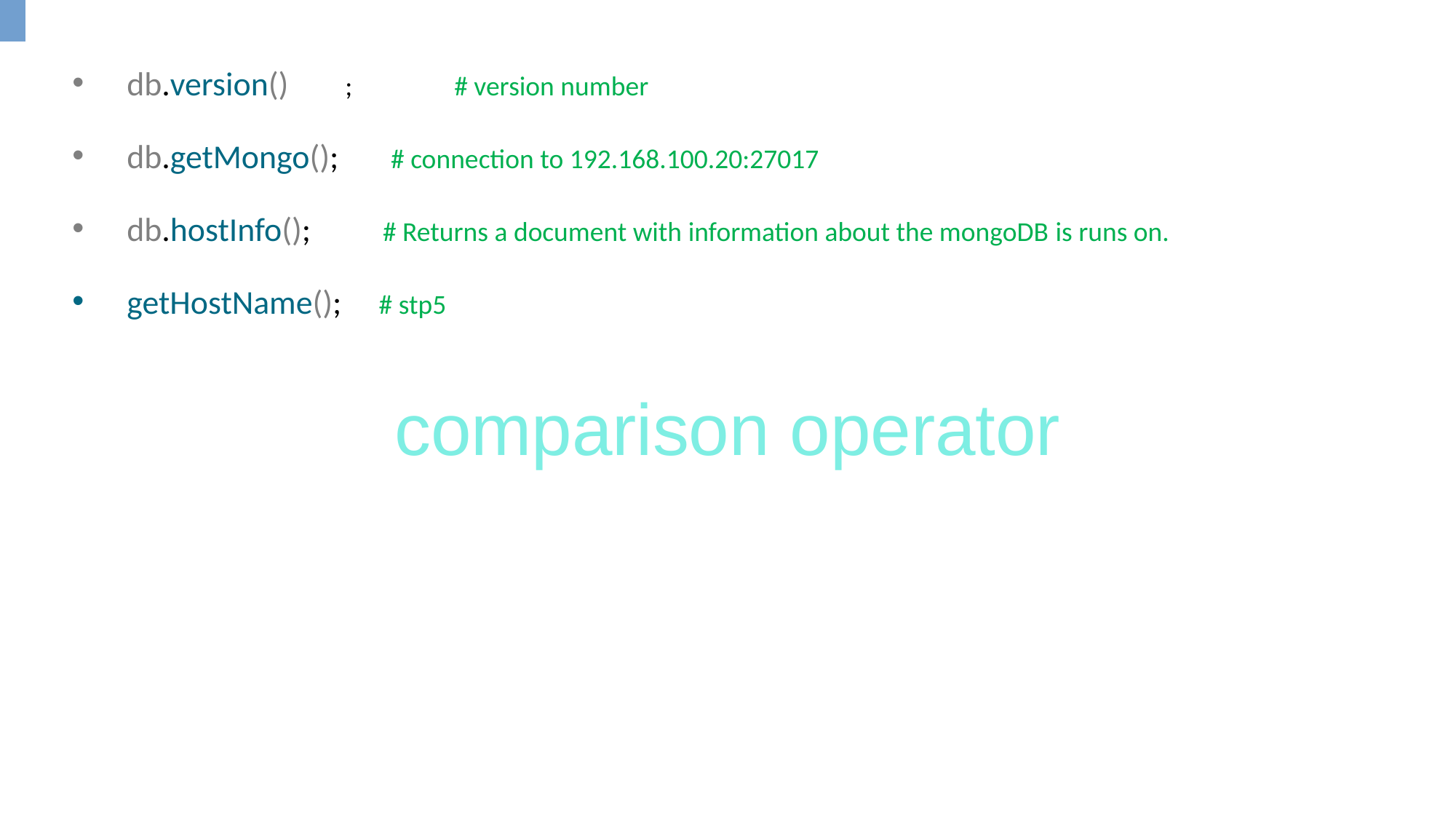

db.version()	;      	# version number

db.getMongo();       # connection to 192.168.100.20:27017

db.hostInfo();          # Returns a document with information about the mongoDB is runs on.

getHostName();     # stp5
comparison operator